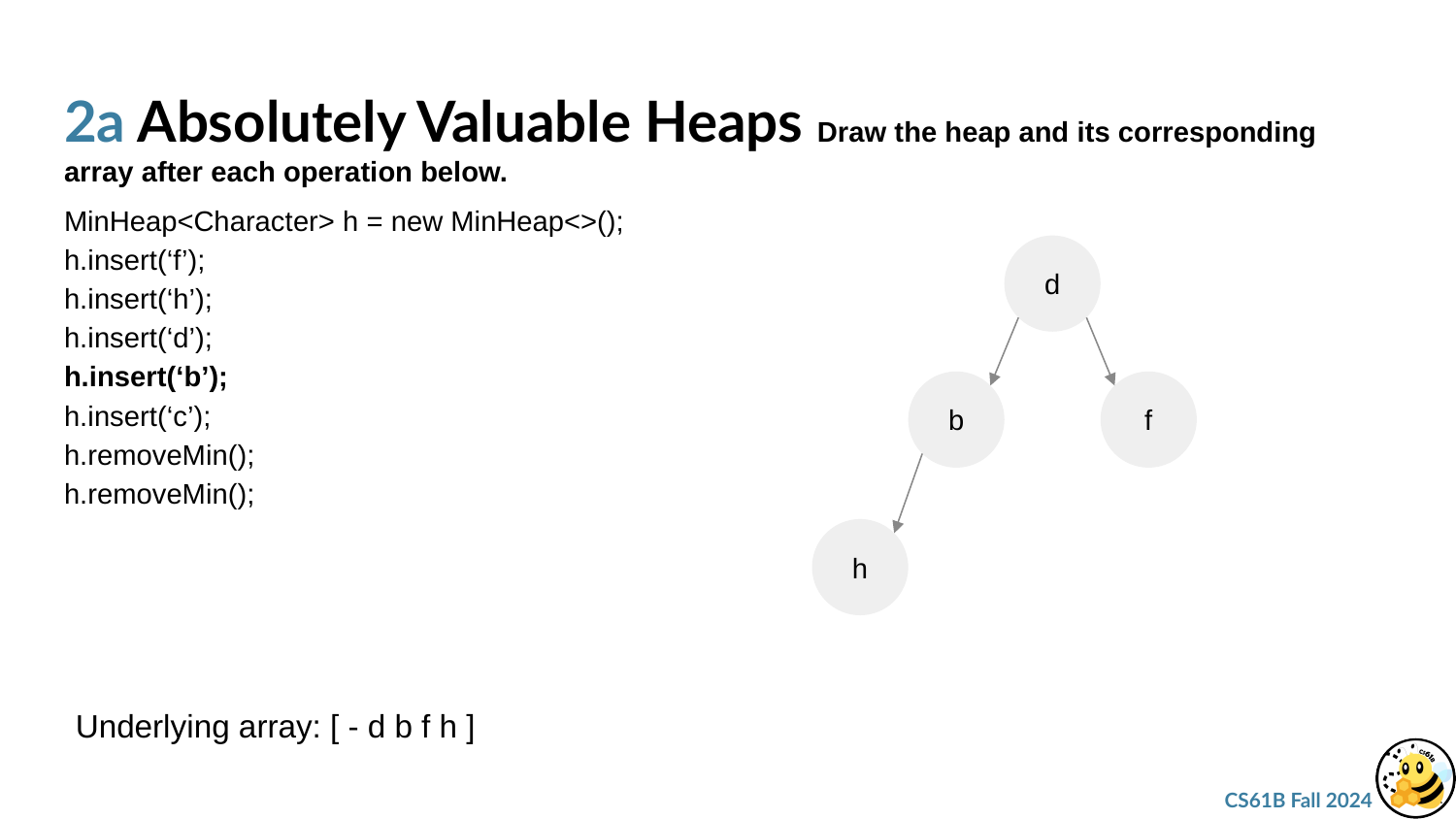

# 2a Absolutely Valuable Heaps Draw the heap and its corresponding array after each operation below.
MinHeap<Character> h = new MinHeap<>();
h.insert(‘f’);
h.insert(‘h’);
h.insert(‘d’);
h.insert(‘b’);
h.insert(‘c’);
h.removeMin();
h.removeMin();
d
b
f
h
Underlying array: [ - d b f h ]